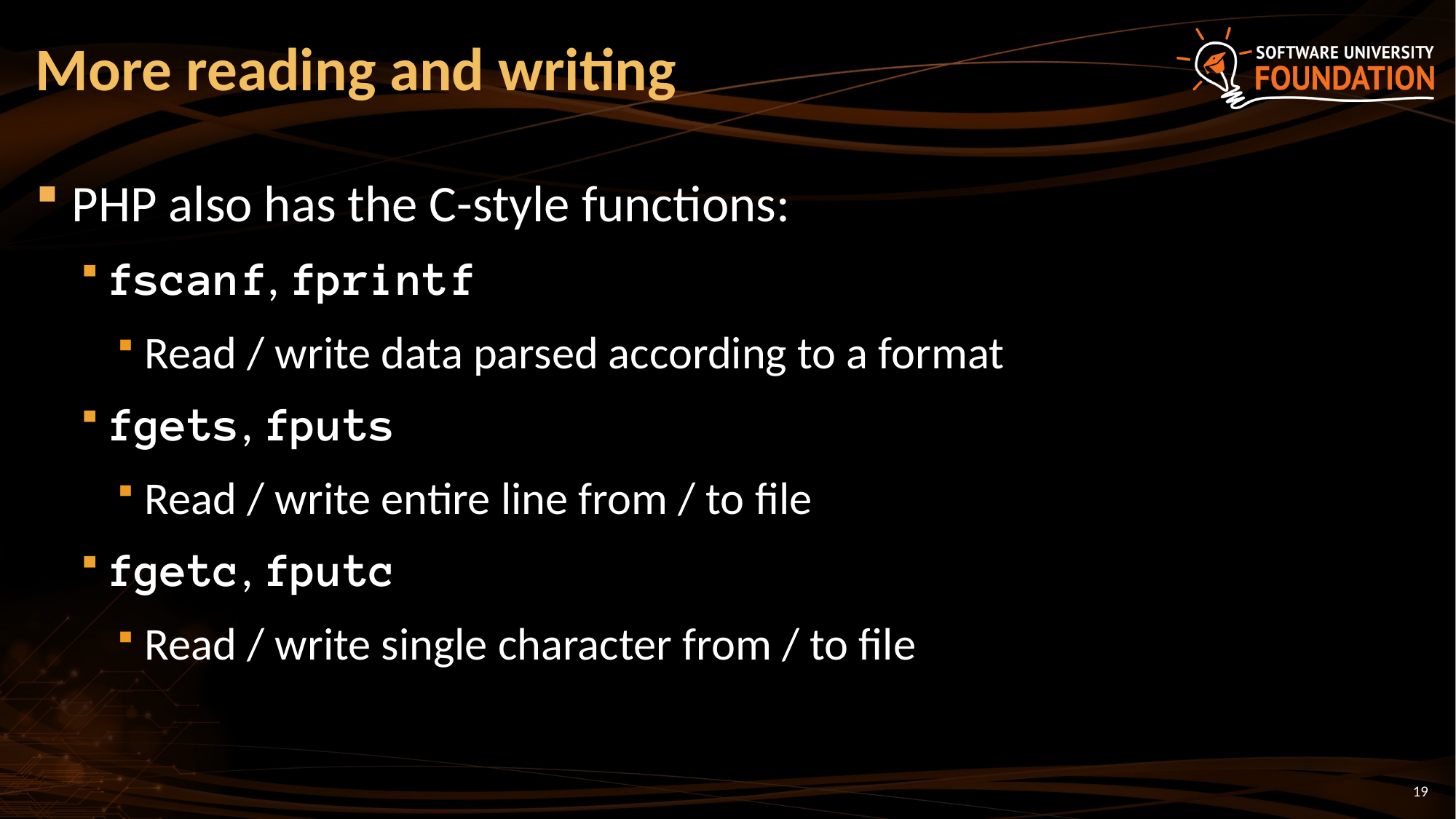

# More reading and writing
PHP also has the C-style functions:
fscanf, fprintf
Read / write data parsed according to a format
fgets, fputs
Read / write entire line from / to file
fgetc, fputc
Read / write single character from / to file
19